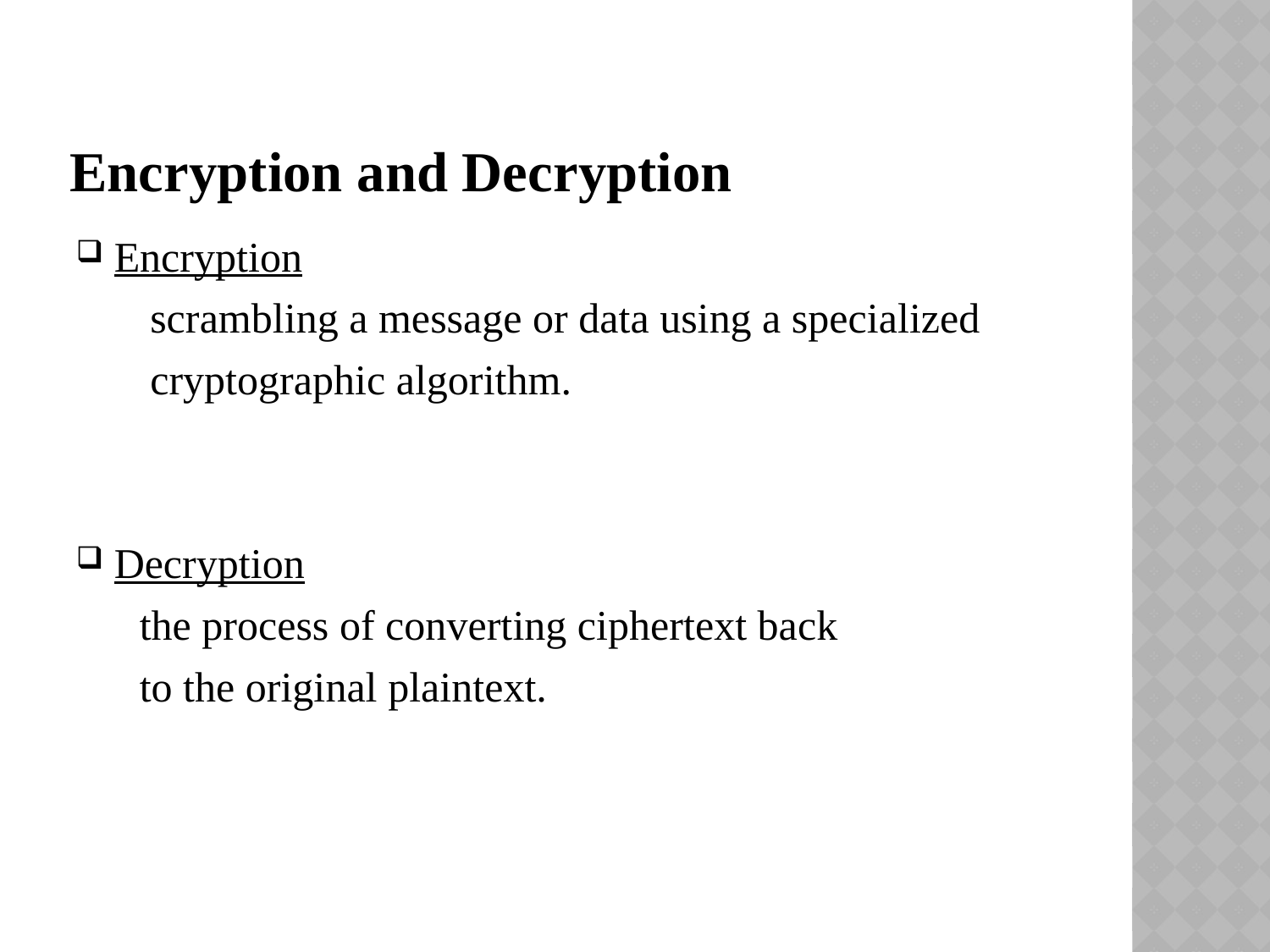

# Encryption and Decryption
Encryption
       scrambling a message or data using a specialized
       cryptographic algorithm.

Decryption
      the process of converting ciphertext back
      to the original plaintext.